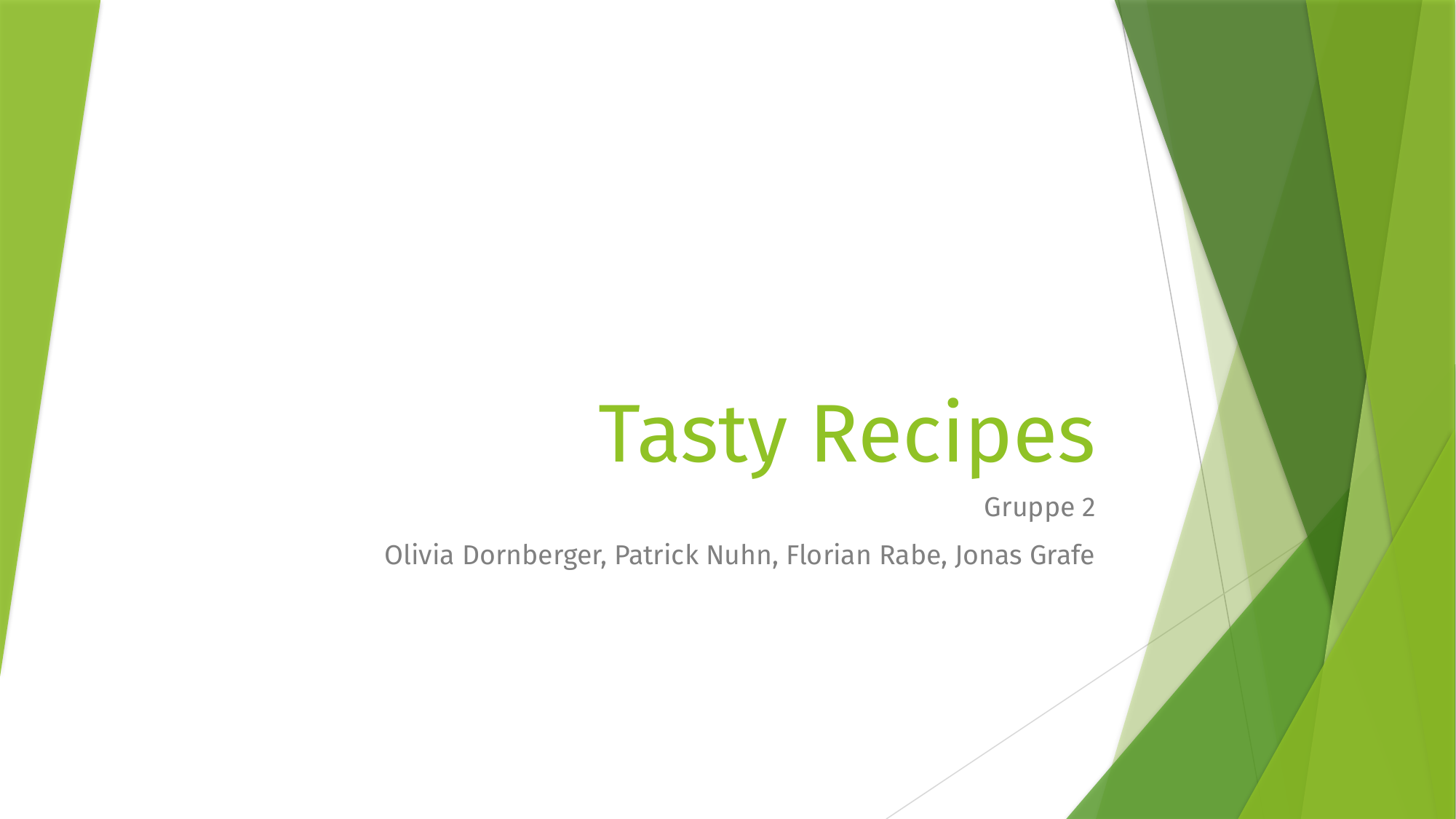

# Tasty Recipes
Gruppe 2
Olivia Dornberger, Patrick Nuhn, Florian Rabe, Jonas Grafe